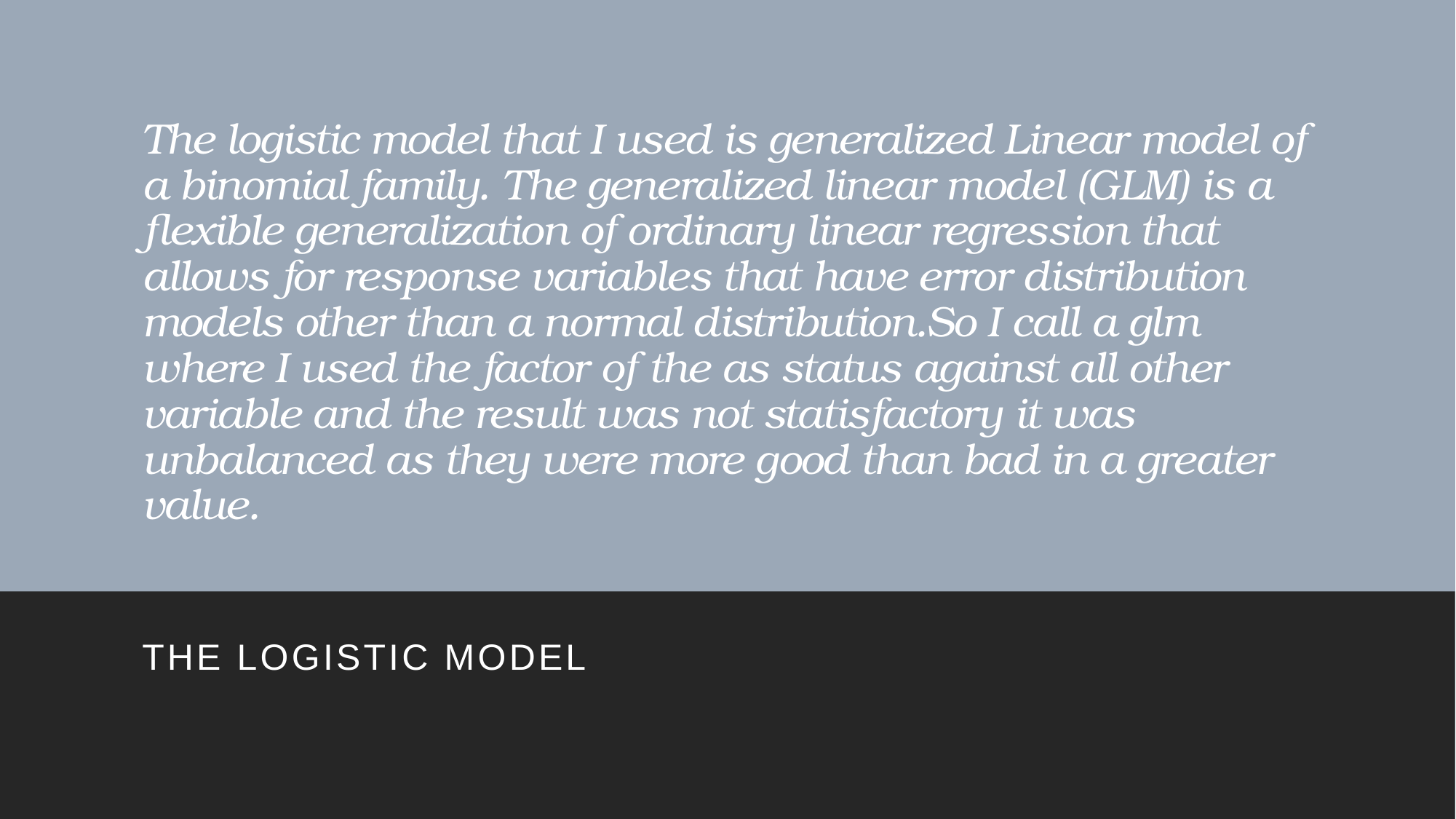

# The logistic model that I used is generalized Linear model of a binomial family. The generalized linear model (GLM) is a flexible generalization of ordinary linear regression that allows for response variables that have error distribution models other than a normal distribution.So I call a glm where I used the factor of the as status against all other variable and the result was not statisfactory it was unbalanced as they were more good than bad in a greater value.

The Logistic Model